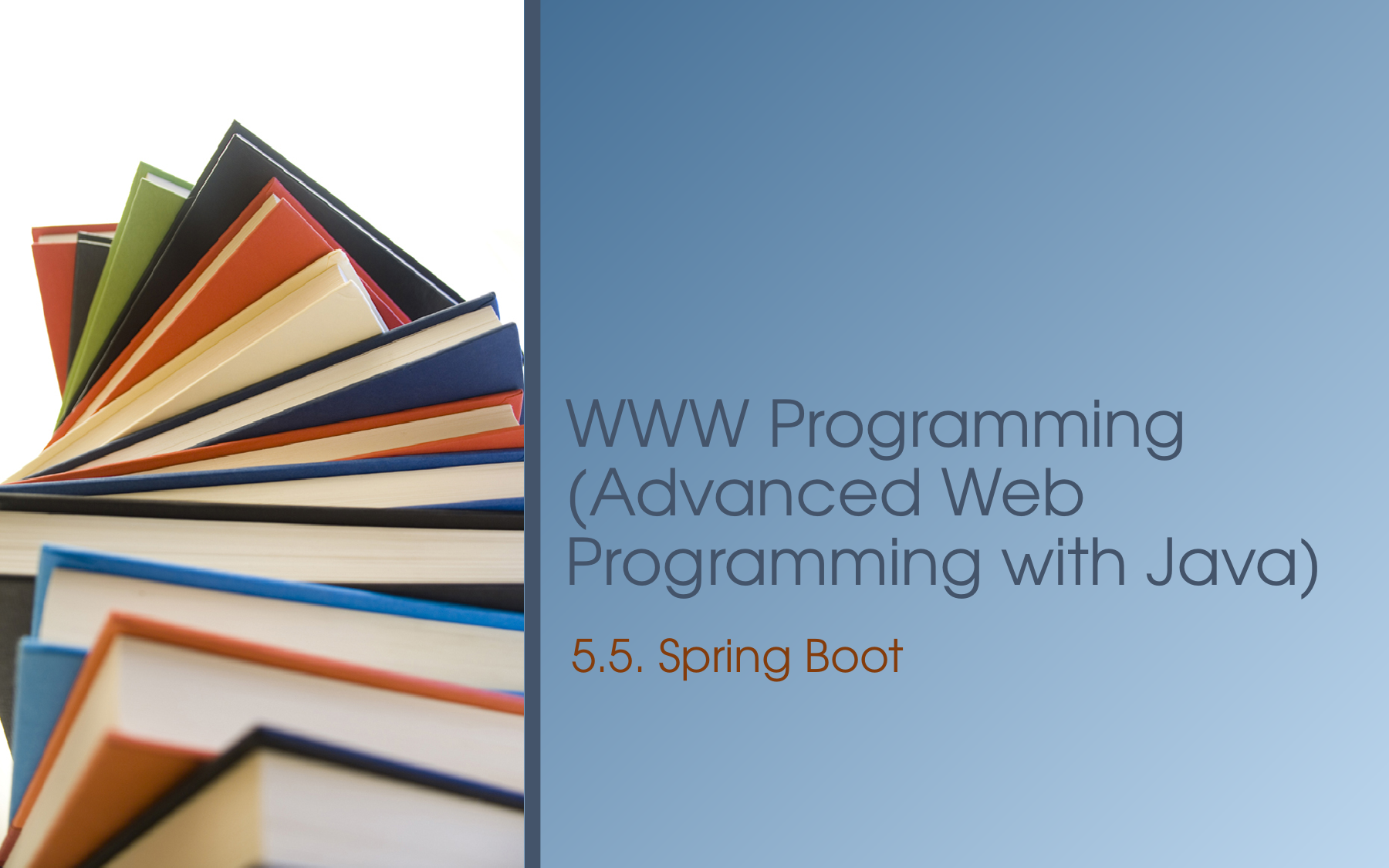

# WWW Programming (Advanced Web Programming with Java)
5.5. Spring Boot